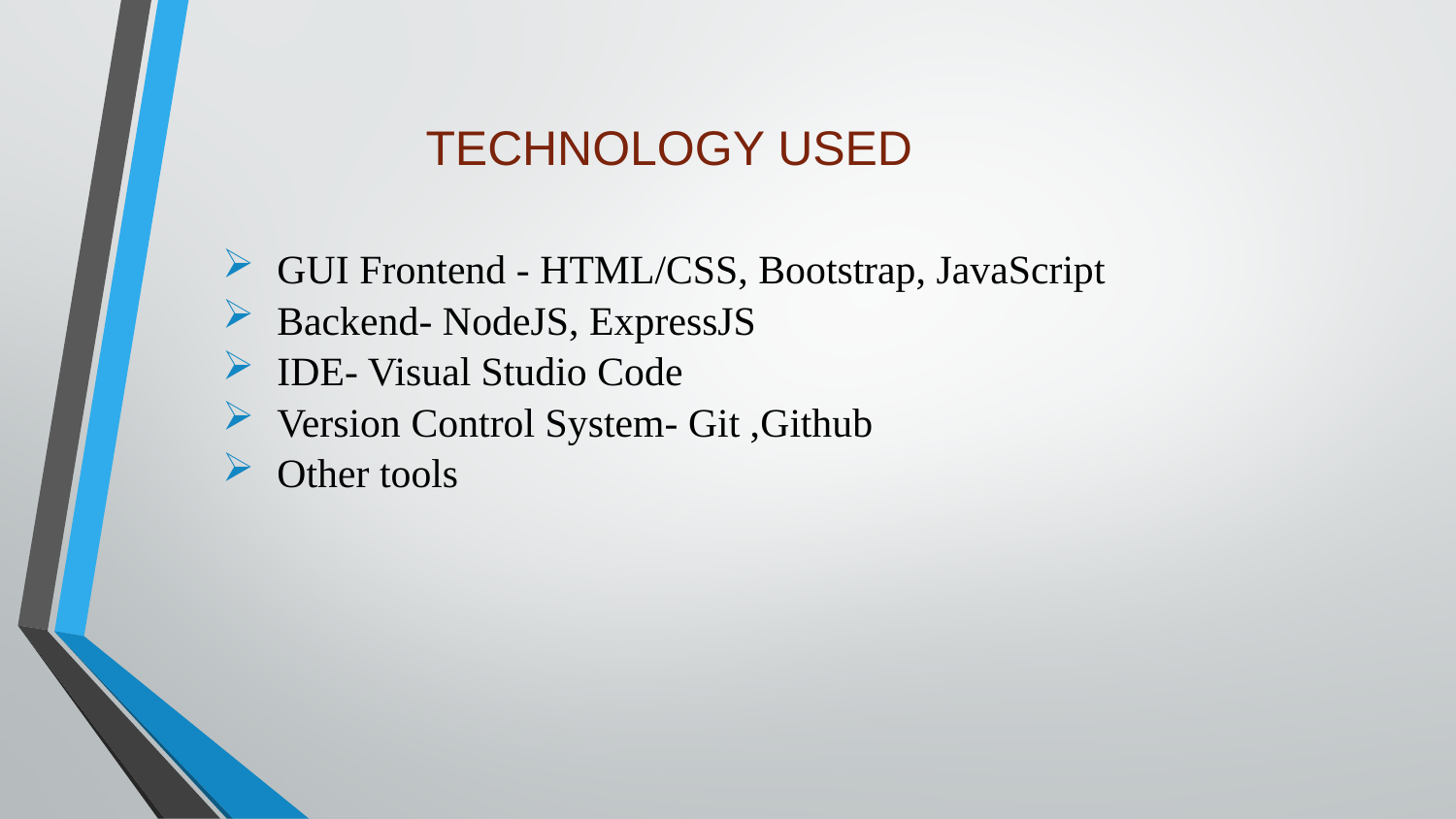

# TECHNOLOGY USED
GUI Frontend - HTML/CSS, Bootstrap, JavaScript
Backend- NodeJS, ExpressJS
IDE- Visual Studio Code
Version Control System- Git ,Github
Other tools